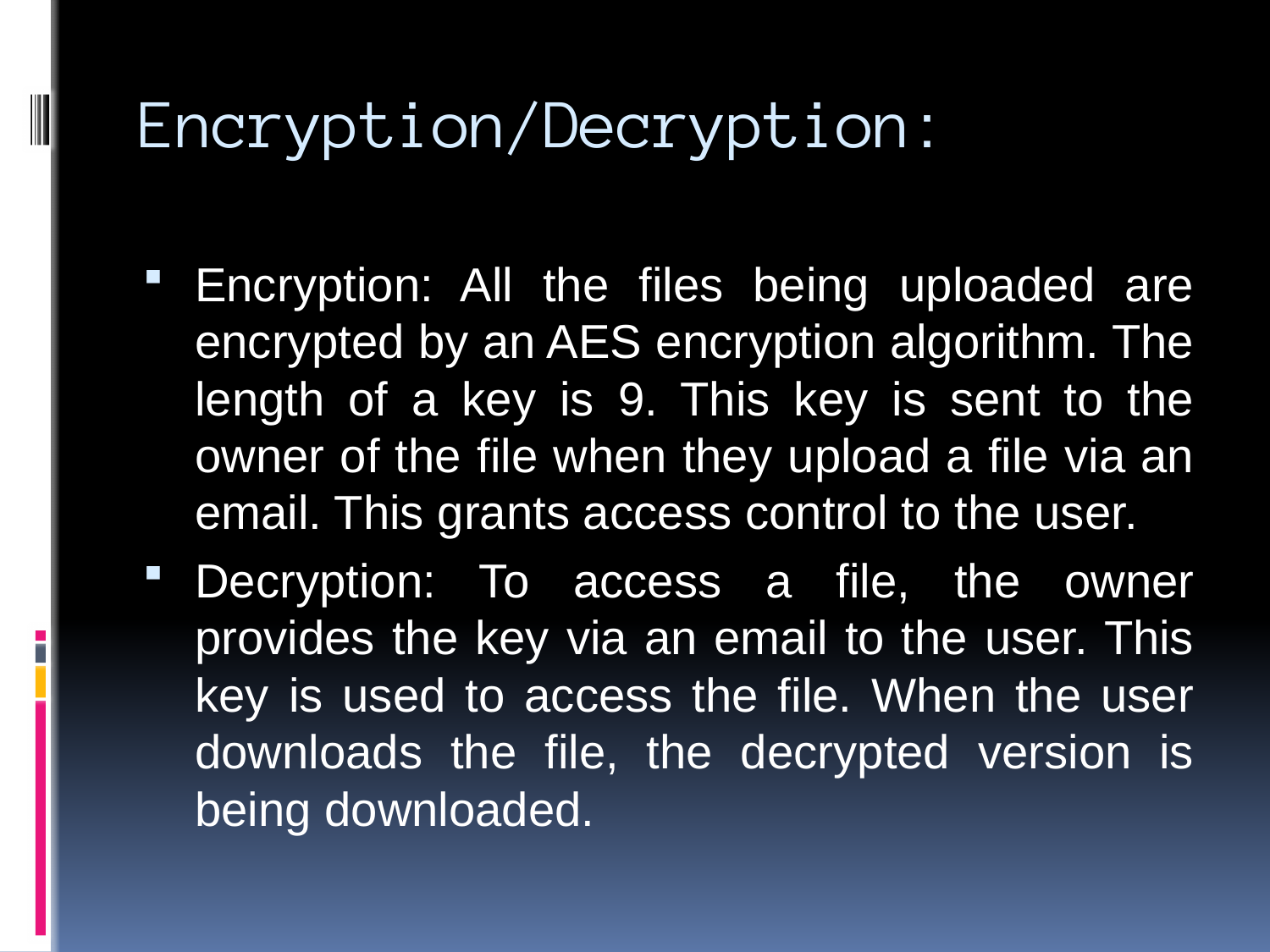

# Encryption/Decryption:
Encryption: All the files being uploaded are encrypted by an AES encryption algorithm. The length of a key is 9. This key is sent to the owner of the file when they upload a file via an email. This grants access control to the user.
Decryption: To access a file, the owner provides the key via an email to the user. This key is used to access the file. When the user downloads the file, the decrypted version is being downloaded.